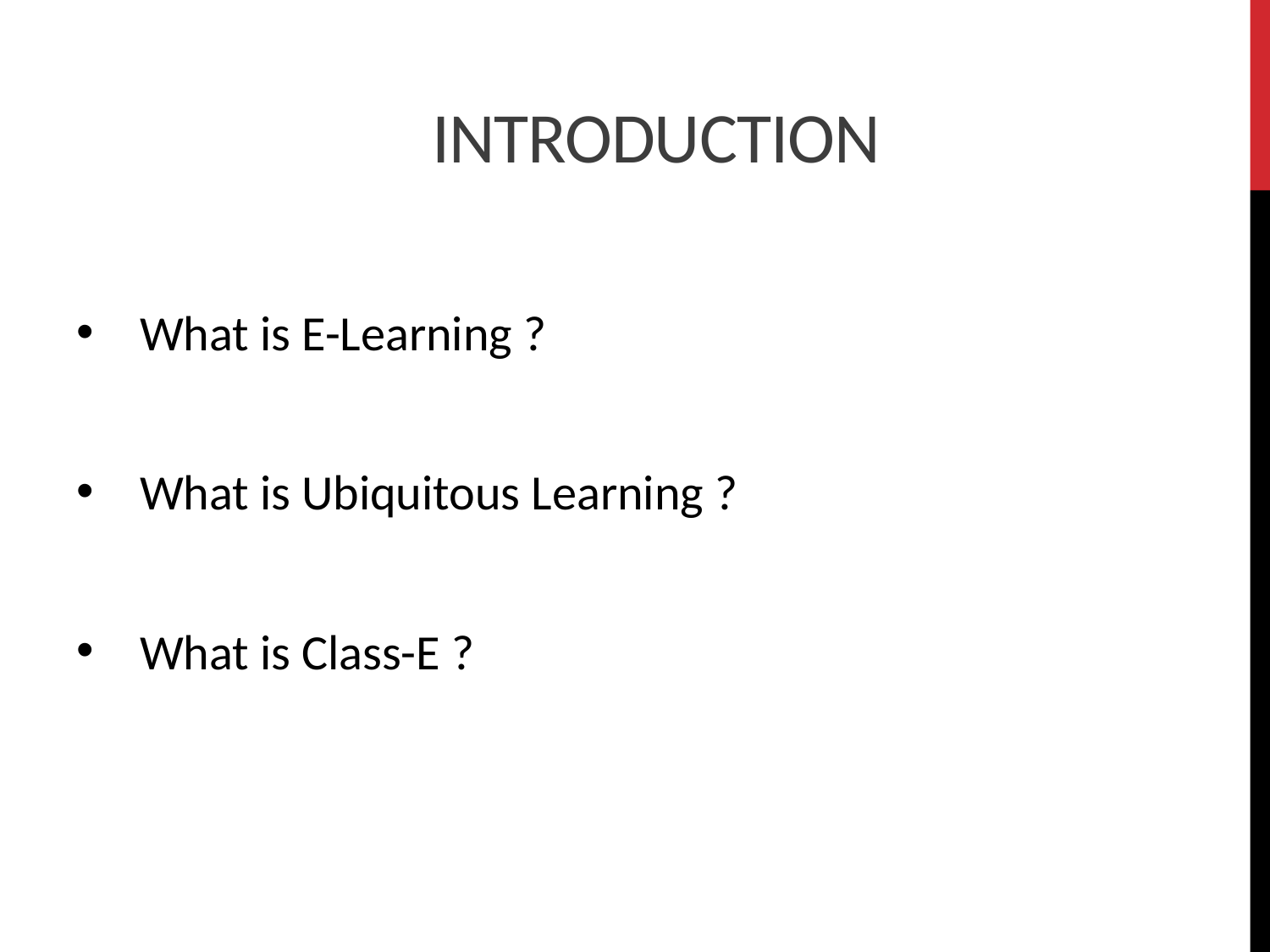

# Introduction

What is E-Learning ?

What is Ubiquitous Learning ?

What is Class-E ?